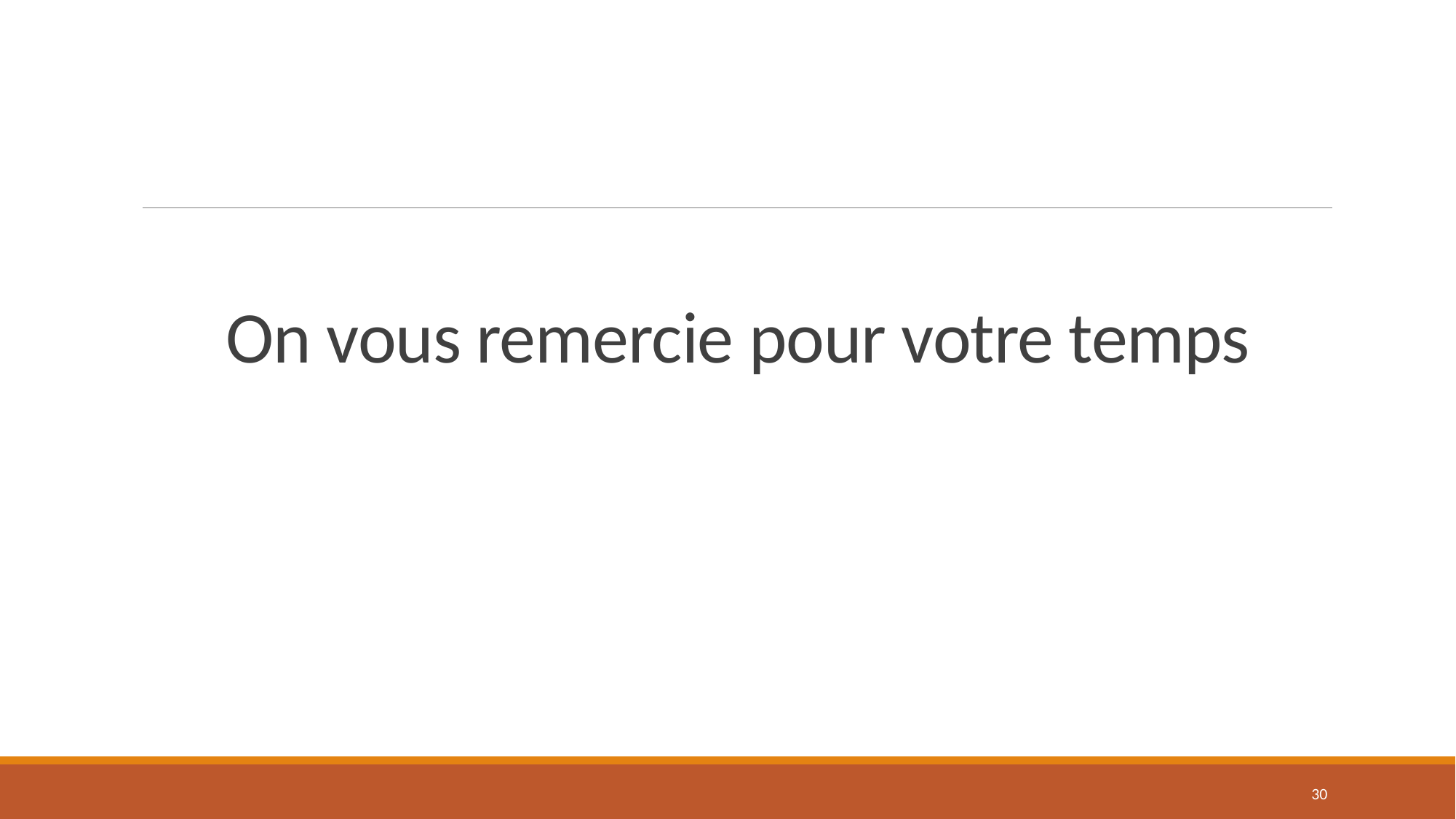

# On vous remercie pour votre temps
30